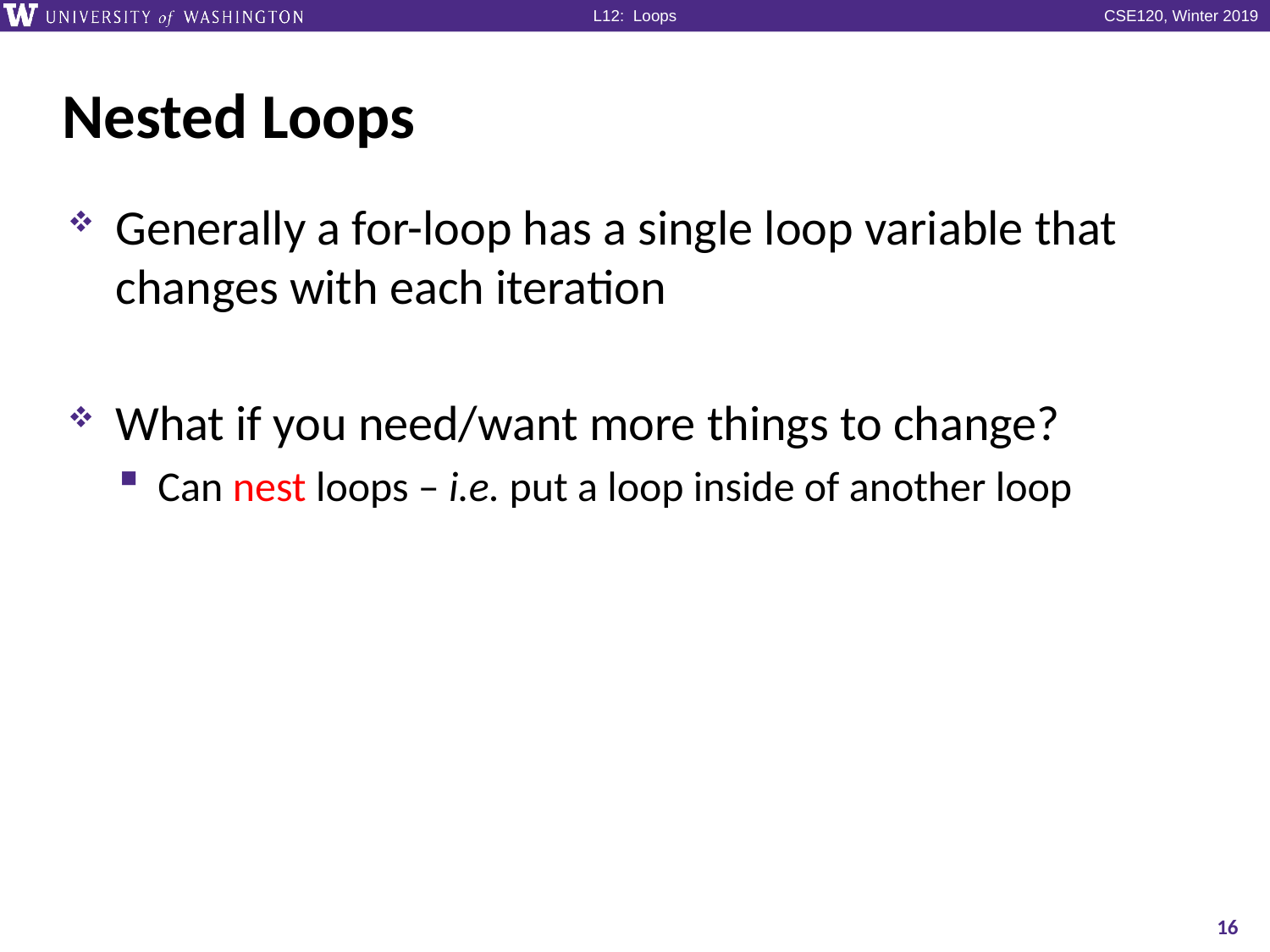

# Nested Loops
Generally a for-loop has a single loop variable that changes with each iteration

What if you need/want more things to change?
Can nest loops – i.e. put a loop inside of another loop
16